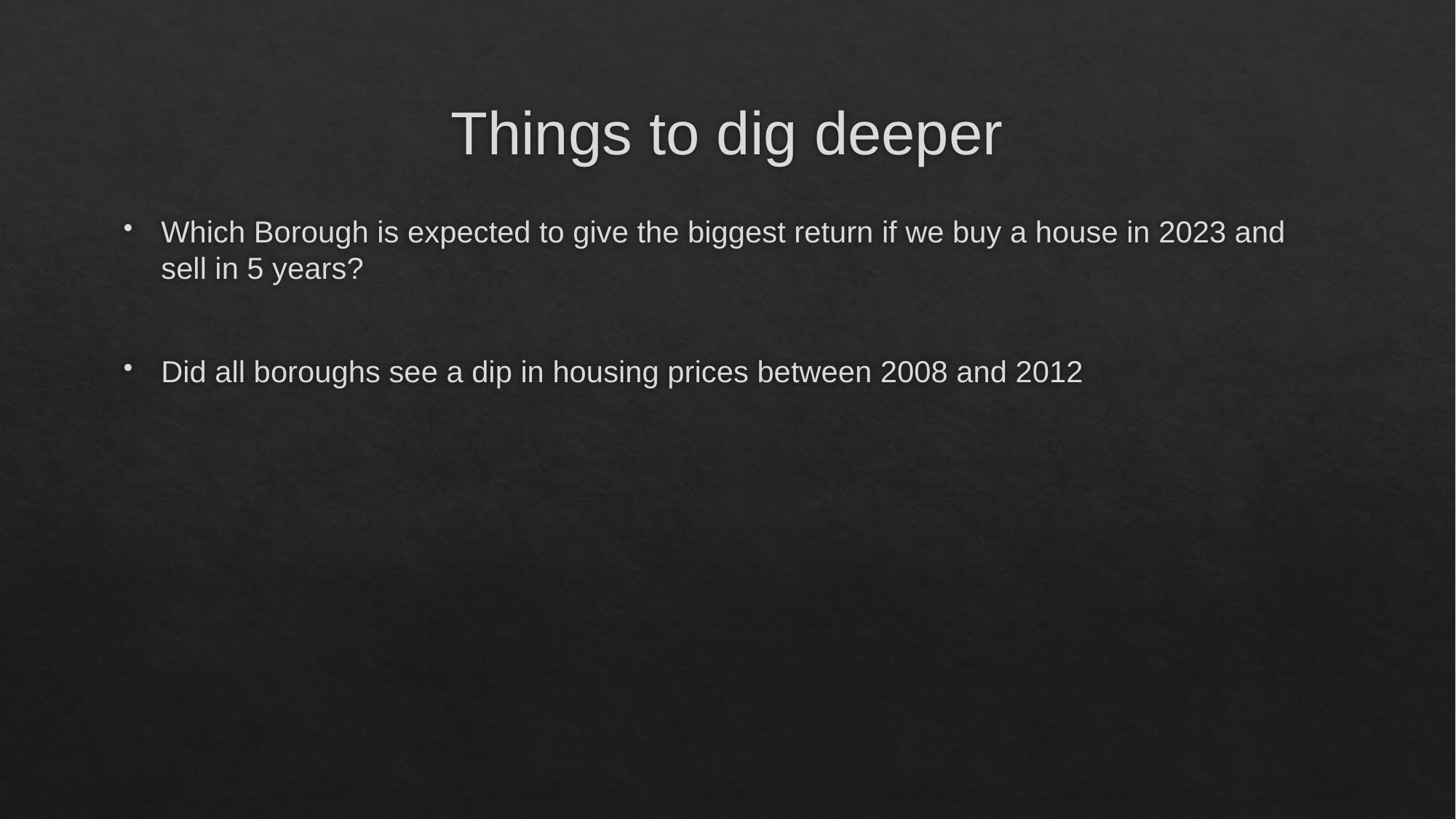

# Things to dig deeper
Which Borough is expected to give the biggest return if we buy a house in 2023 and sell in 5 years?

Did all boroughs see a dip in housing prices between 2008 and 2012